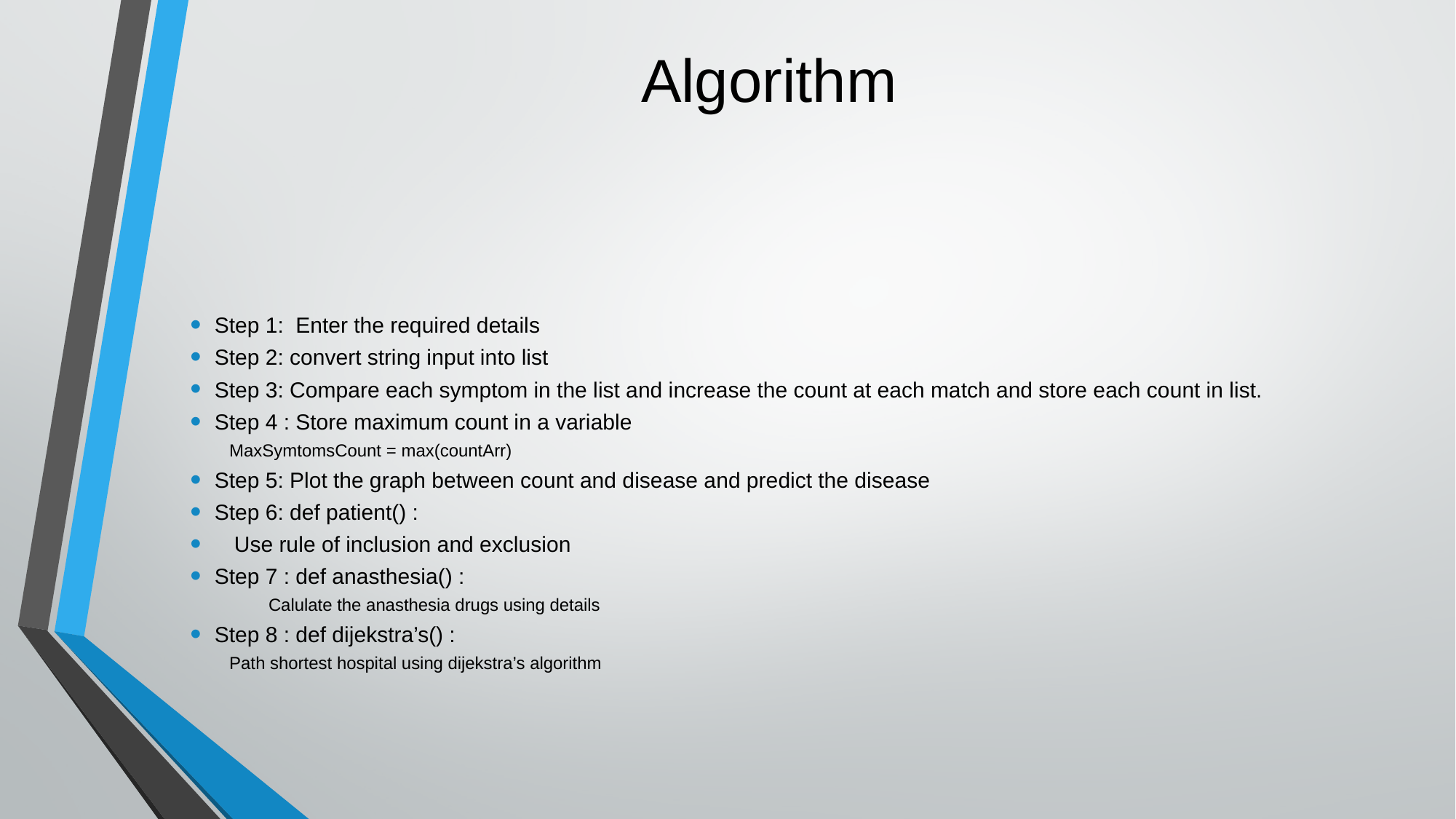

# Algorithm
Step 1:  Enter the required details
Step 2: convert string input into list
Step 3: Compare each symptom in the list and increase the count at each match and store each count in list.
Step 4 : Store maximum count in a variable
MaxSymtomsCount = max(countArr)
Step 5: Plot the graph between count and disease and predict the disease
Step 6: def patient() :
 		Use rule of inclusion and exclusion
Step 7 : def anasthesia() :
Calulate the anasthesia drugs using details
Step 8 : def dijekstra’s() :
	Path shortest hospital using dijekstra’s algorithm